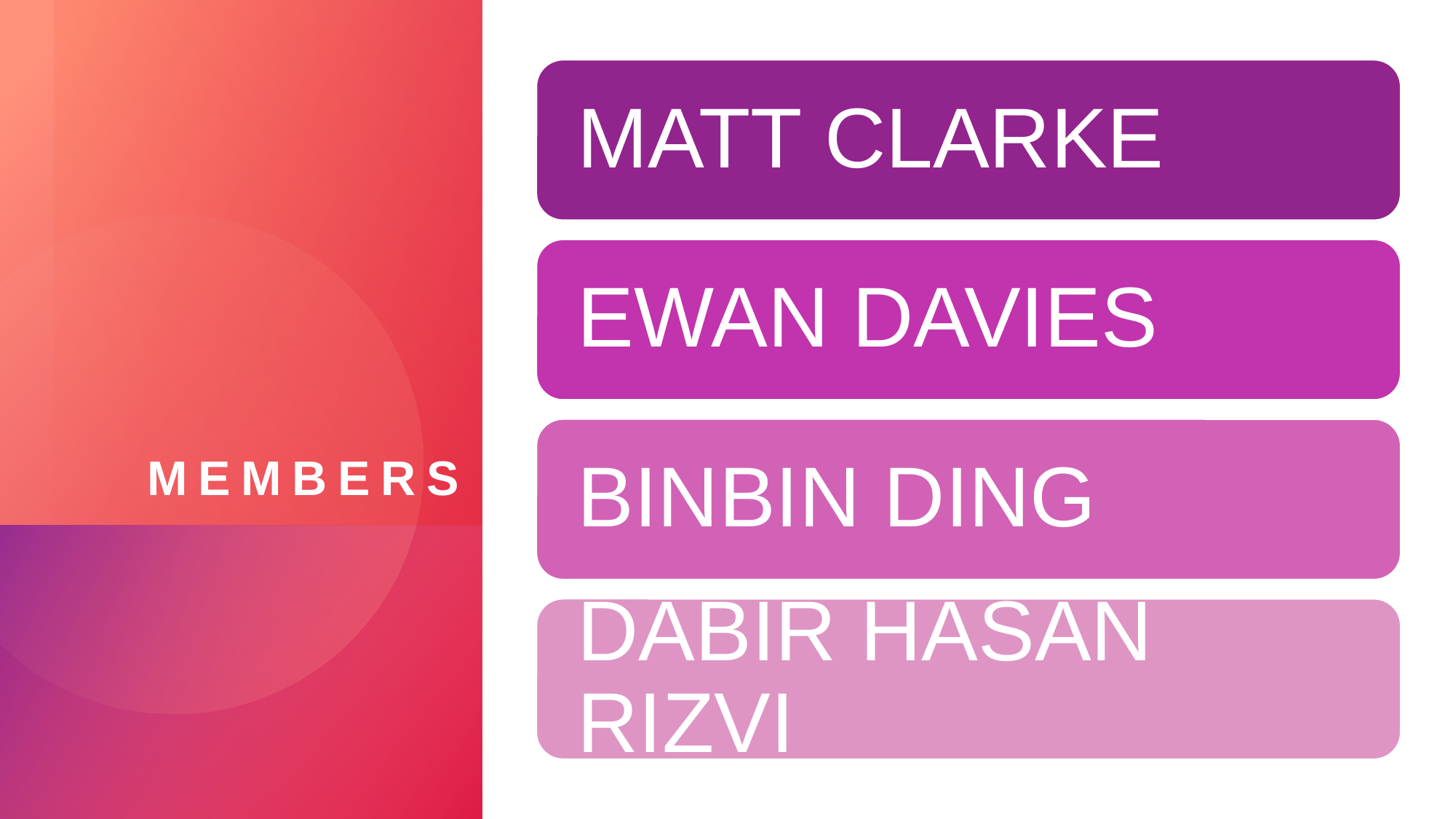

MATT CLARKE
EWAN DAVIES
BINBIN DING
DABIR HASAN RIZVI
# Members